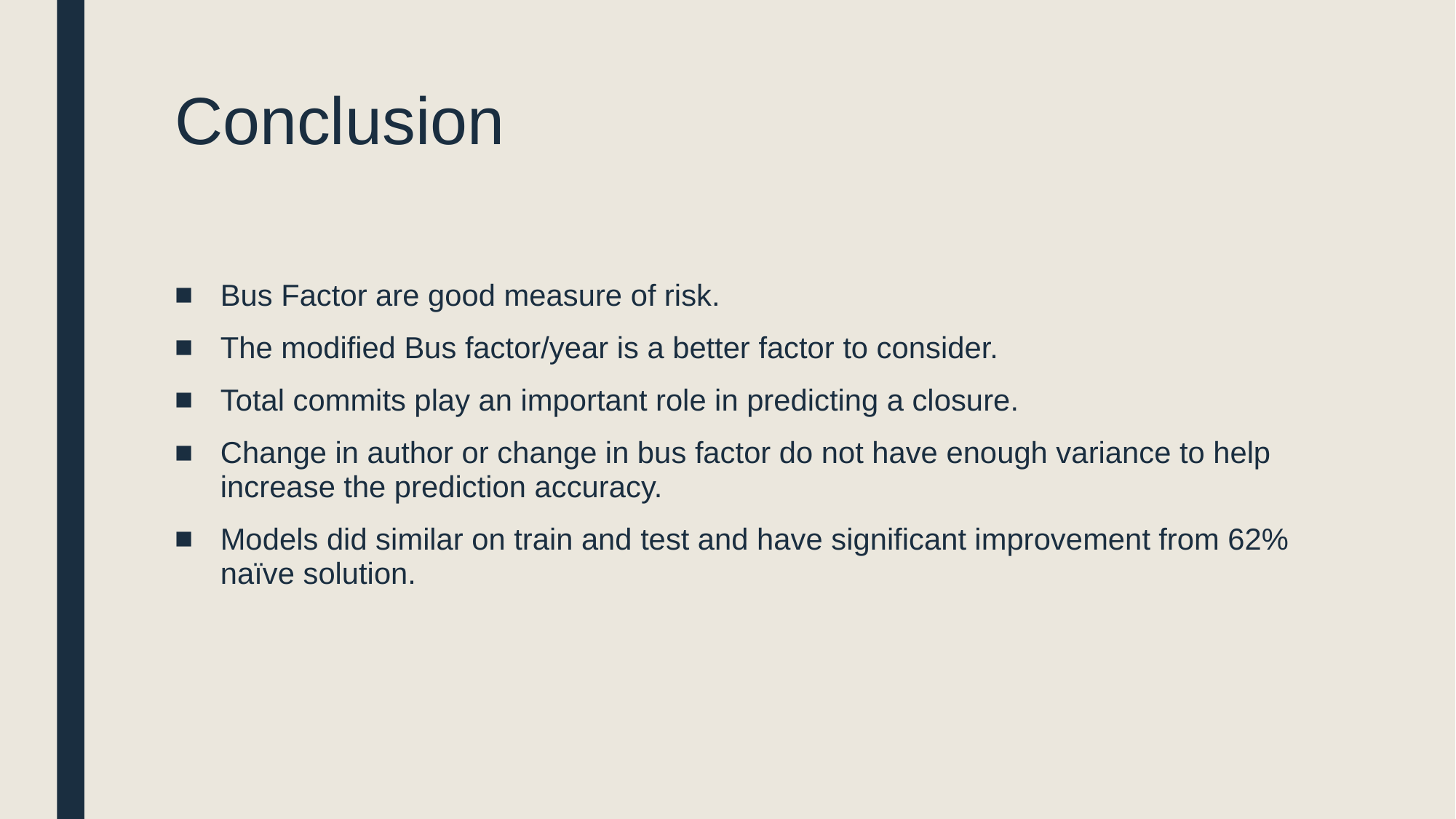

# Conclusion
Bus Factor are good measure of risk.
The modified Bus factor/year is a better factor to consider.
Total commits play an important role in predicting a closure.
Change in author or change in bus factor do not have enough variance to help increase the prediction accuracy.
Models did similar on train and test and have significant improvement from 62% naïve solution.